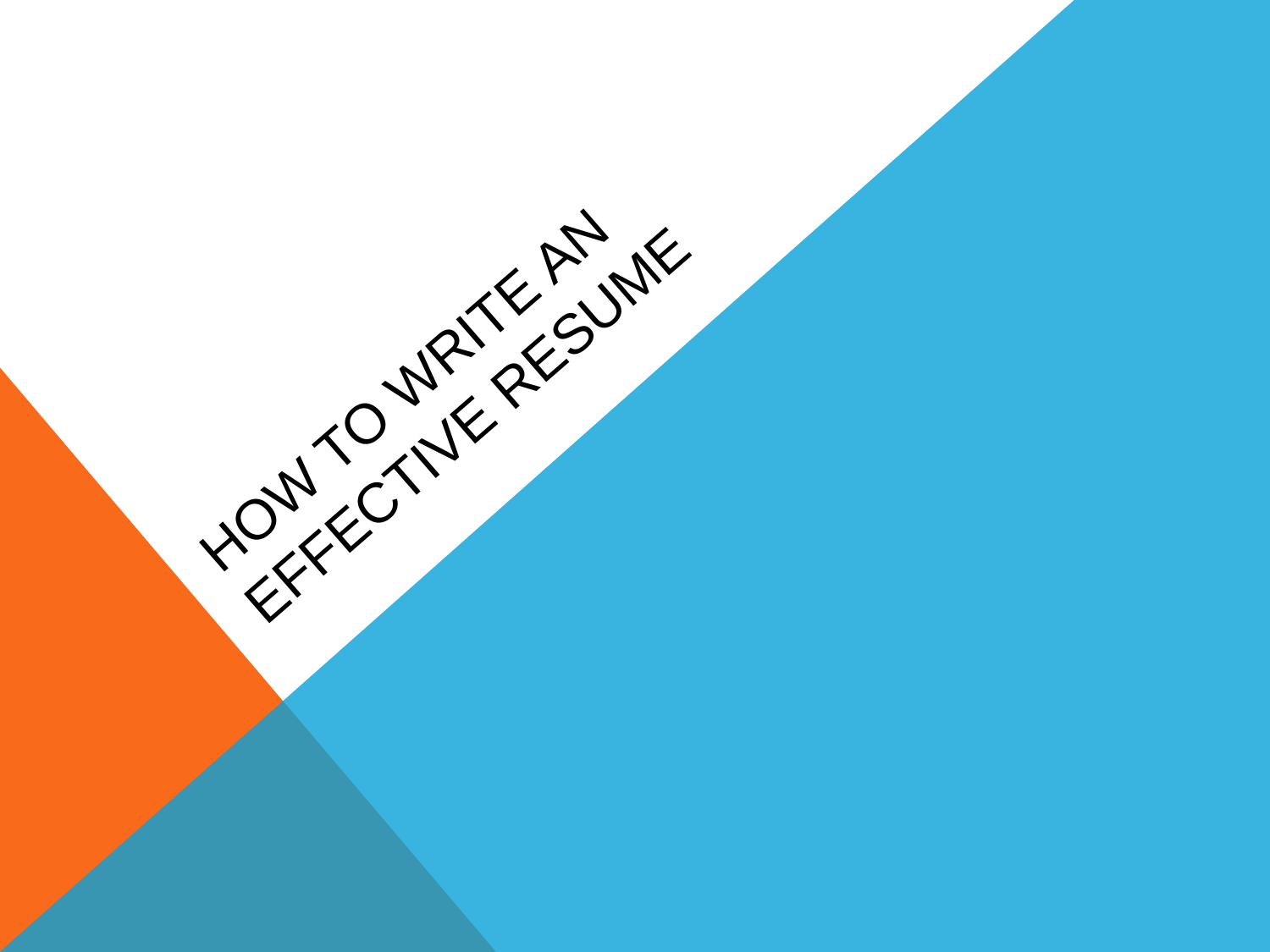

# How to write an effective resume